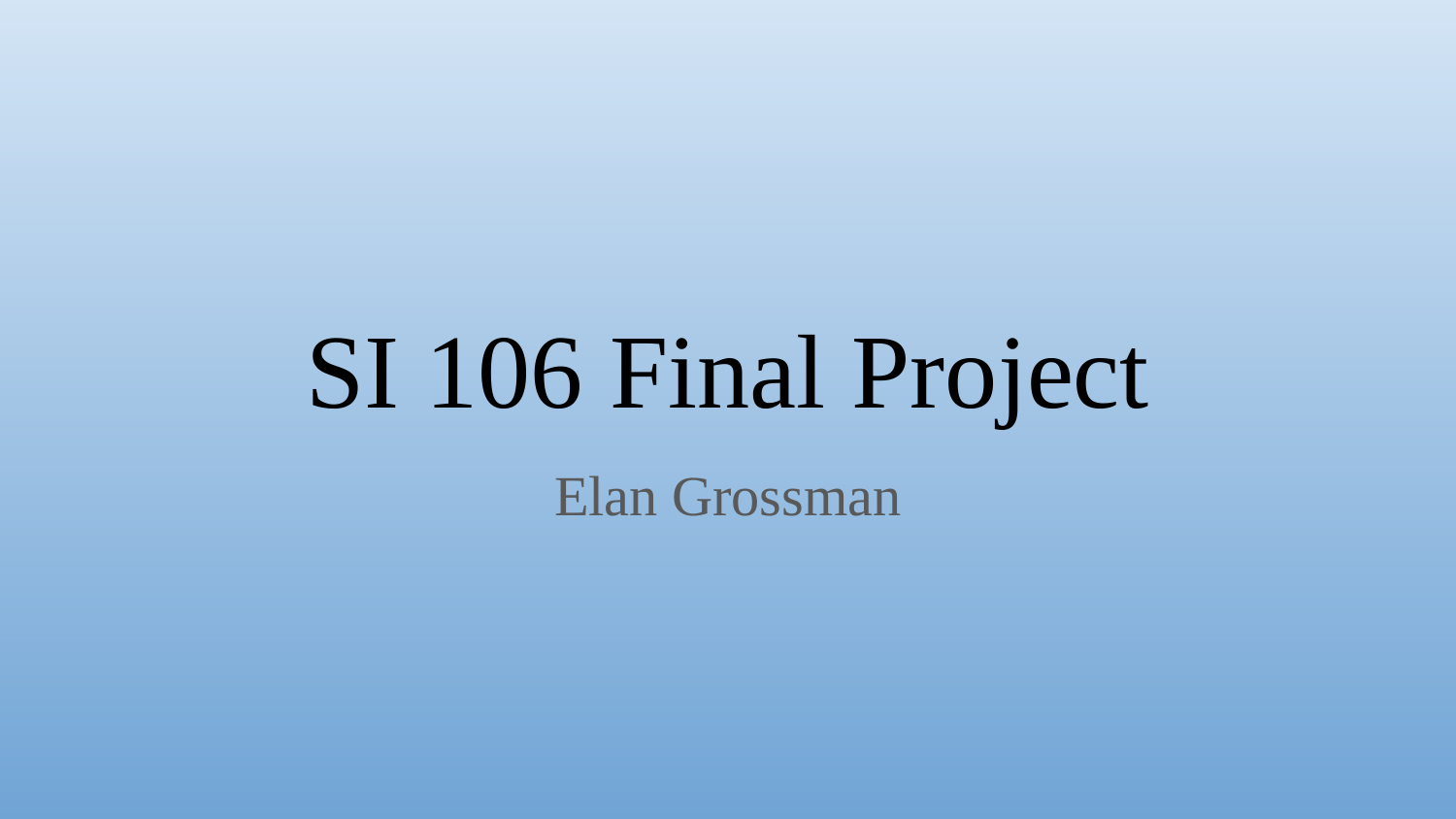

# SI 106 Final Project
Elan Grossman